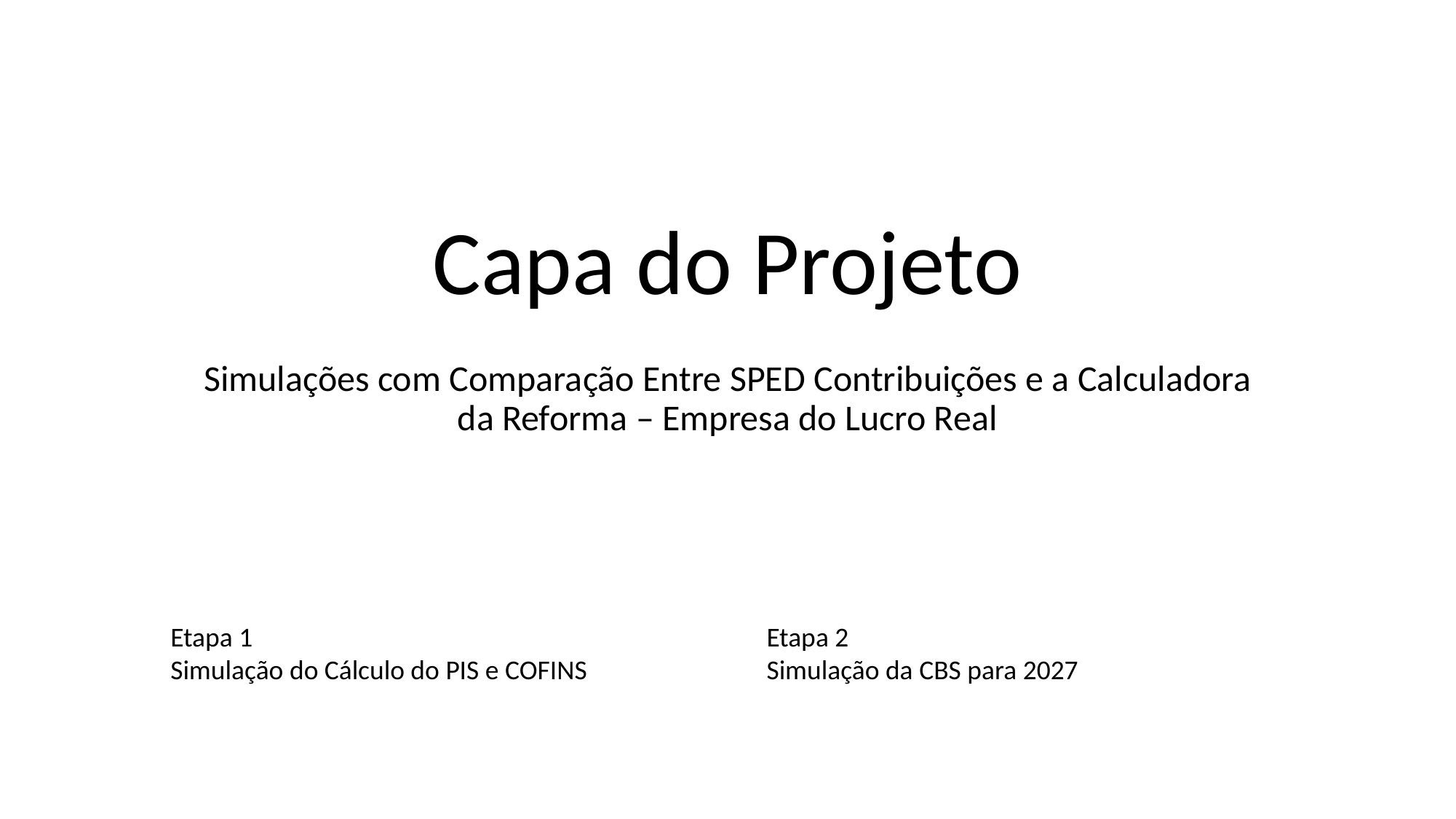

# Capa do Projeto
Simulações com Comparação Entre SPED Contribuições e a Calculadora da Reforma – Empresa do Lucro Real
Etapa 2
Simulação da CBS para 2027
Etapa 1
Simulação do Cálculo do PIS e COFINS